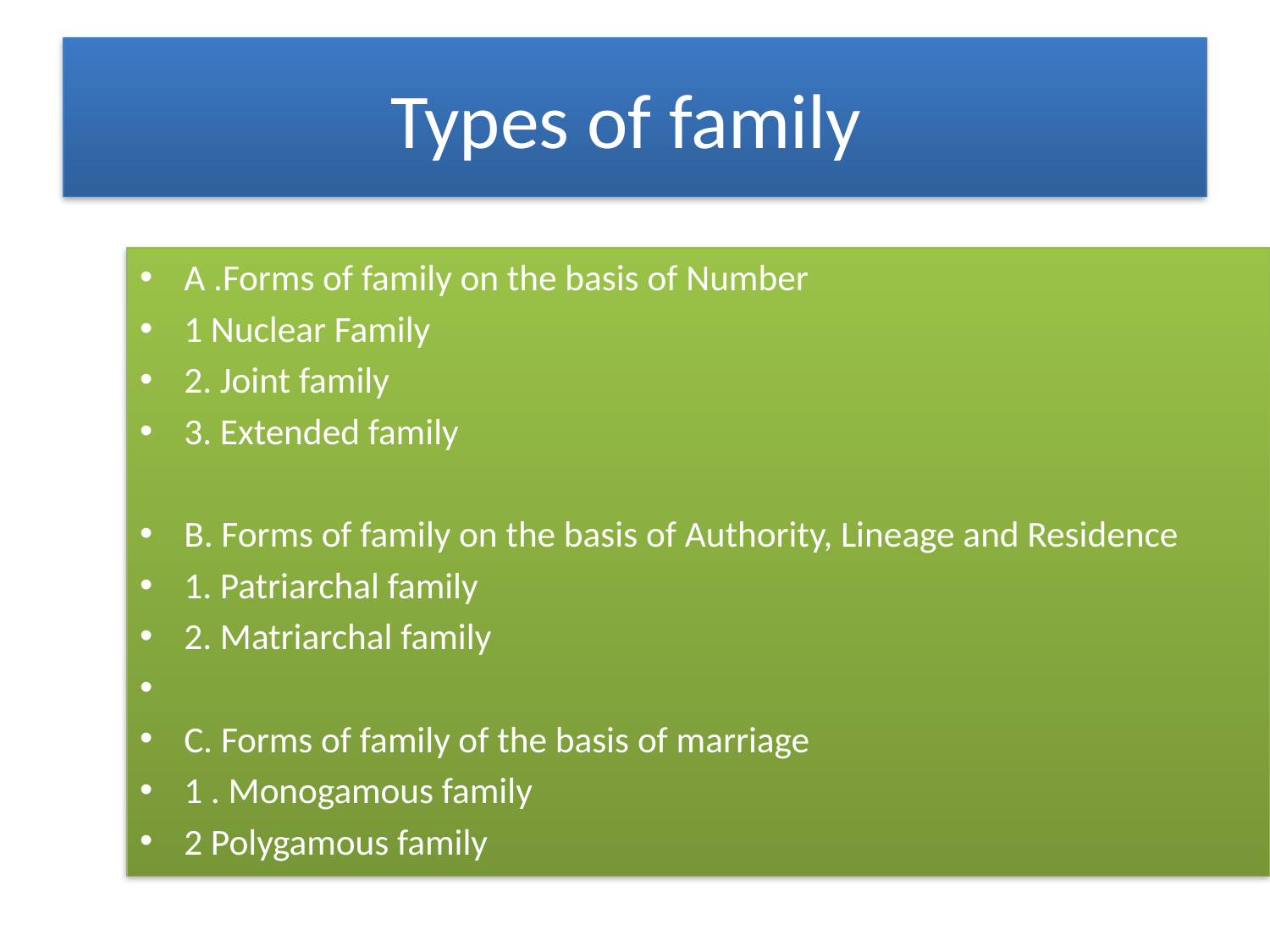

# Types of family
A .Forms of family on the basis of Number
1 Nuclear Family
2. Joint family
3. Extended family

B. Forms of family on the basis of Authority, Lineage and Residence
1. Patriarchal family
2. Matriarchal family

C. Forms of family of the basis of marriage
1 . Monogamous family
2 Polygamous family